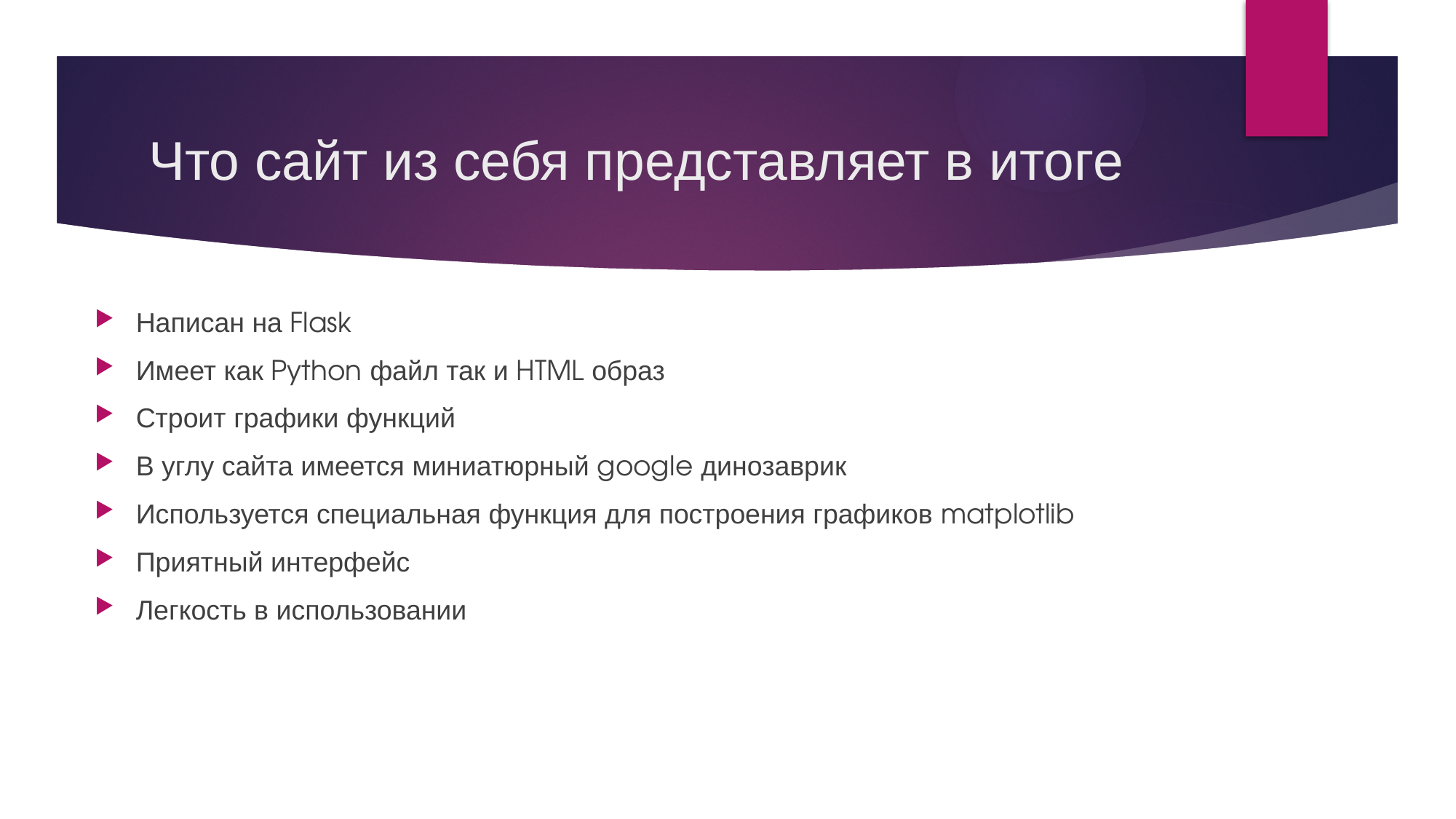

# Что сайт из себя представляет в итоге
Написан на Flask
Имеет как Python файл так и HTML образ
Строит графики функций
В углу сайта имеется миниатюрный google динозаврик
Используется специальная функция для построения графиков matplotlib
Приятный интерфейс
Легкость в использовании